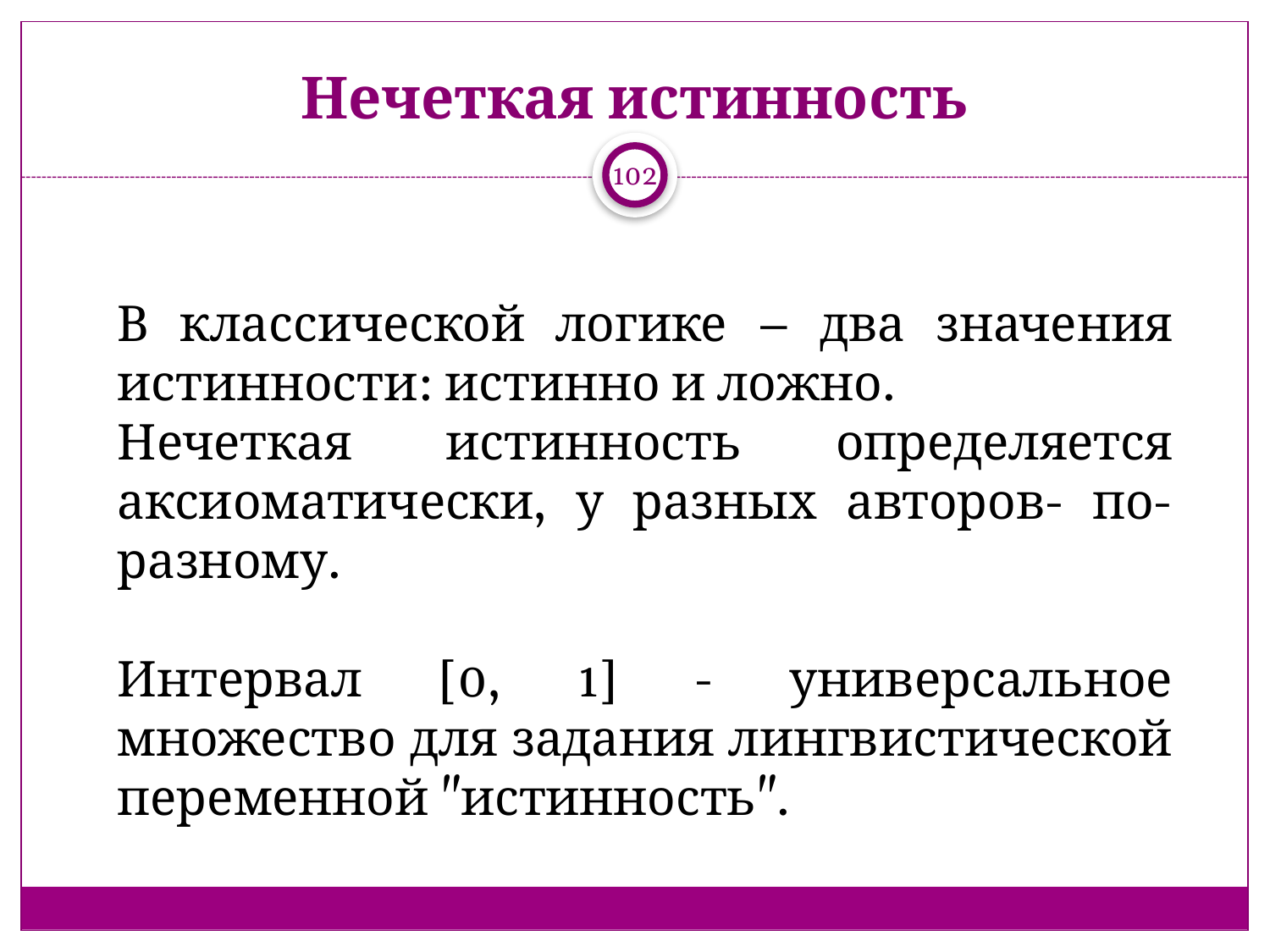

# Нечеткая истинность
102
В классической логике – два значения истинности: истинно и ложно.
Нечеткая истинность определяется аксиоматически, у разных авторов- по-разному.

Интервал [0, 1] - универсальное множество для задания лингвистической переменной "истинность".